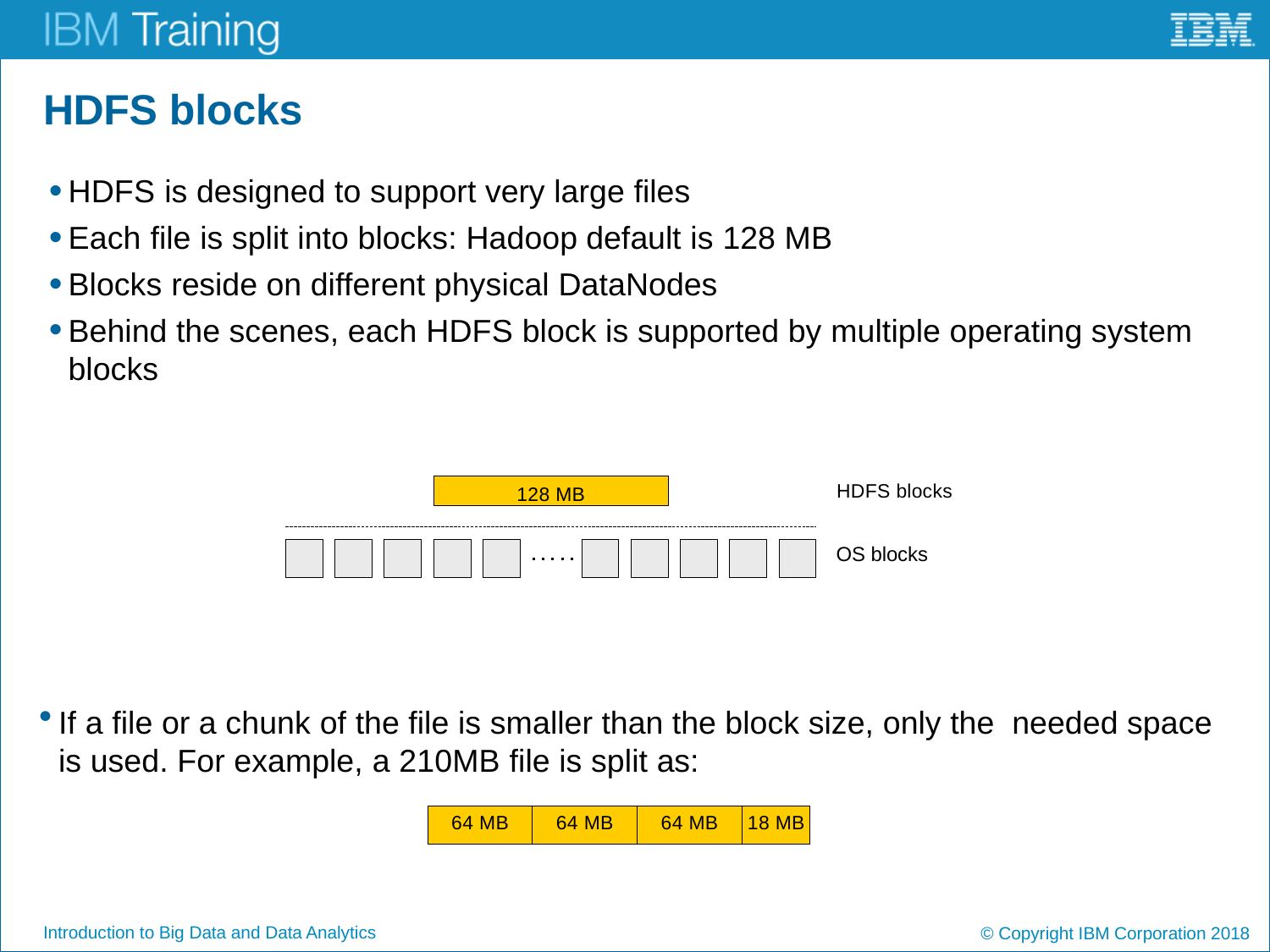

# HDFS blocks
HDFS is designed to support very large files
Each file is split into blocks: Hadoop default is 128 MB
Blocks reside on different physical DataNodes
Behind the scenes, each HDFS block is supported by multiple operating system blocks

128 MB
HDFS blocks

OS blocks

If a file or a chunk of the file is smaller than the block size, only the  needed space is used. For example, a 210MB file is split as:
| 64 MB | 64 MB | 64 MB | 18 MB |
| --- | --- | --- | --- |